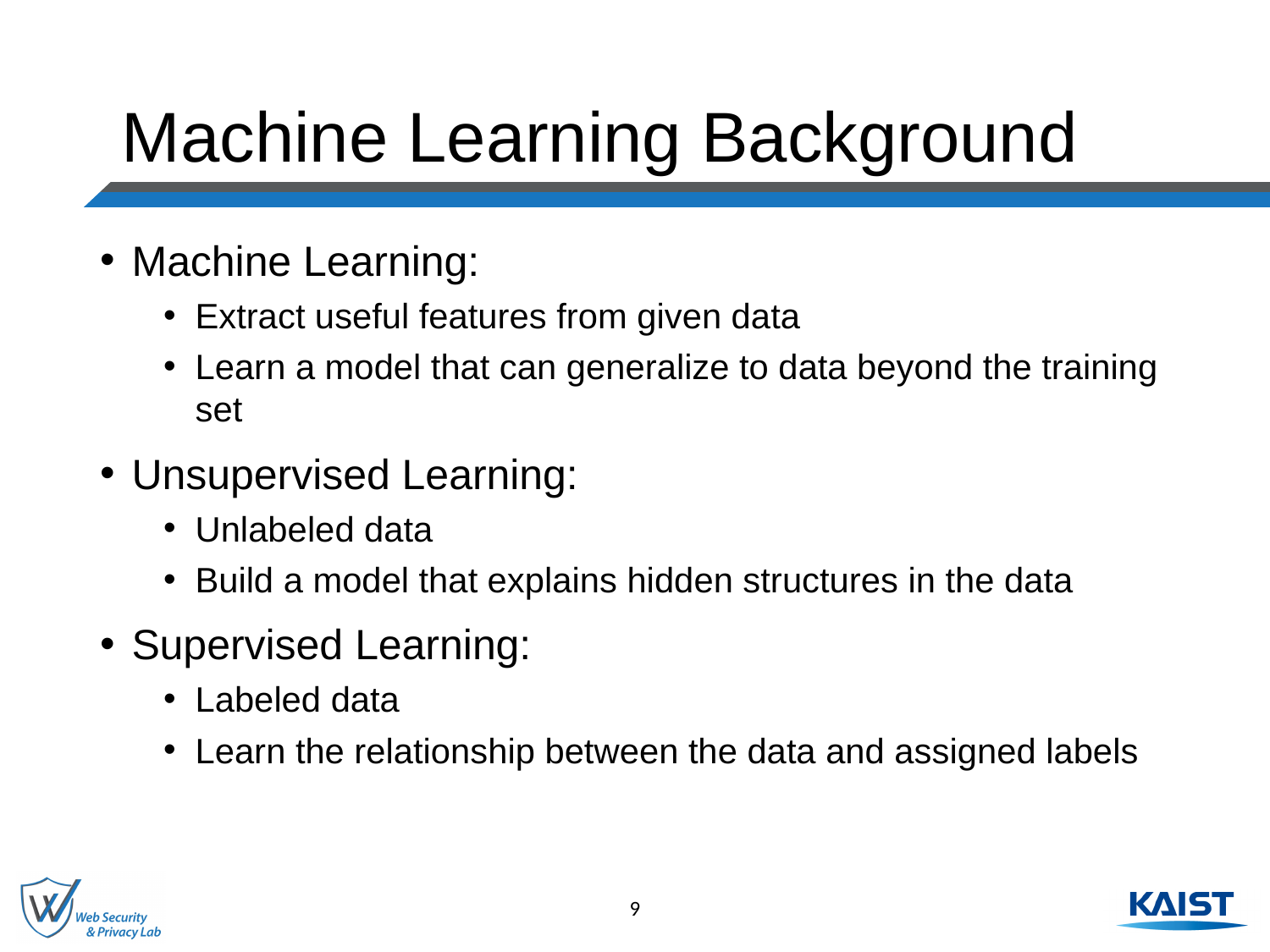

# Machine Learning Background
Machine Learning:
Extract useful features from given data
Learn a model that can generalize to data beyond the training set
Unsupervised Learning:
Unlabeled data
Build a model that explains hidden structures in the data
Supervised Learning:
Labeled data
Learn the relationship between the data and assigned labels

9